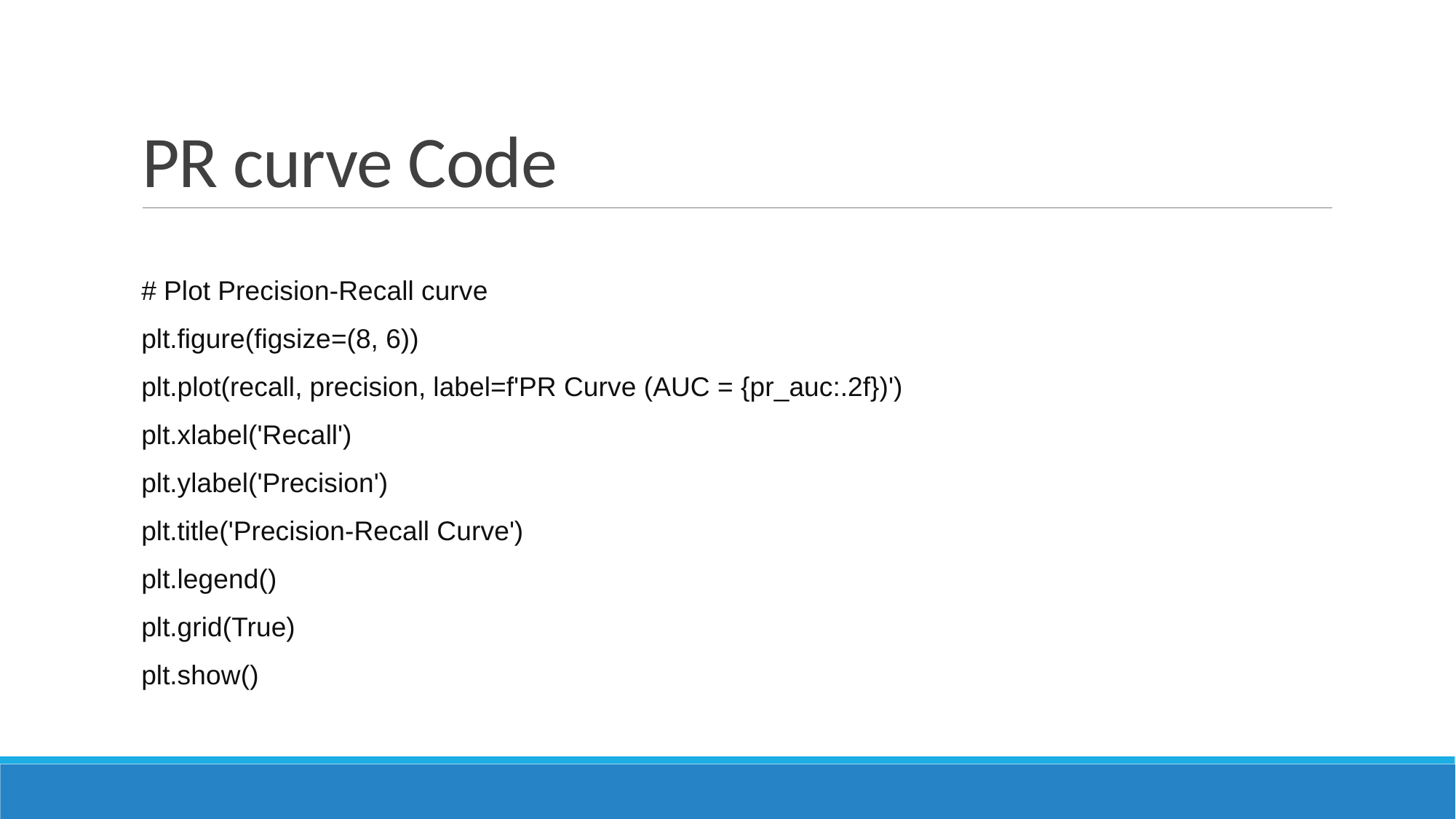

# PR curve Code

# Plot Precision-Recall curve
plt.figure(figsize=(8, 6))
plt.plot(recall, precision, label=f'PR Curve (AUC = {pr_auc:.2f})')
plt.xlabel('Recall')
plt.ylabel('Precision')
plt.title('Precision-Recall Curve')
plt.legend()
plt.grid(True)
plt.show()